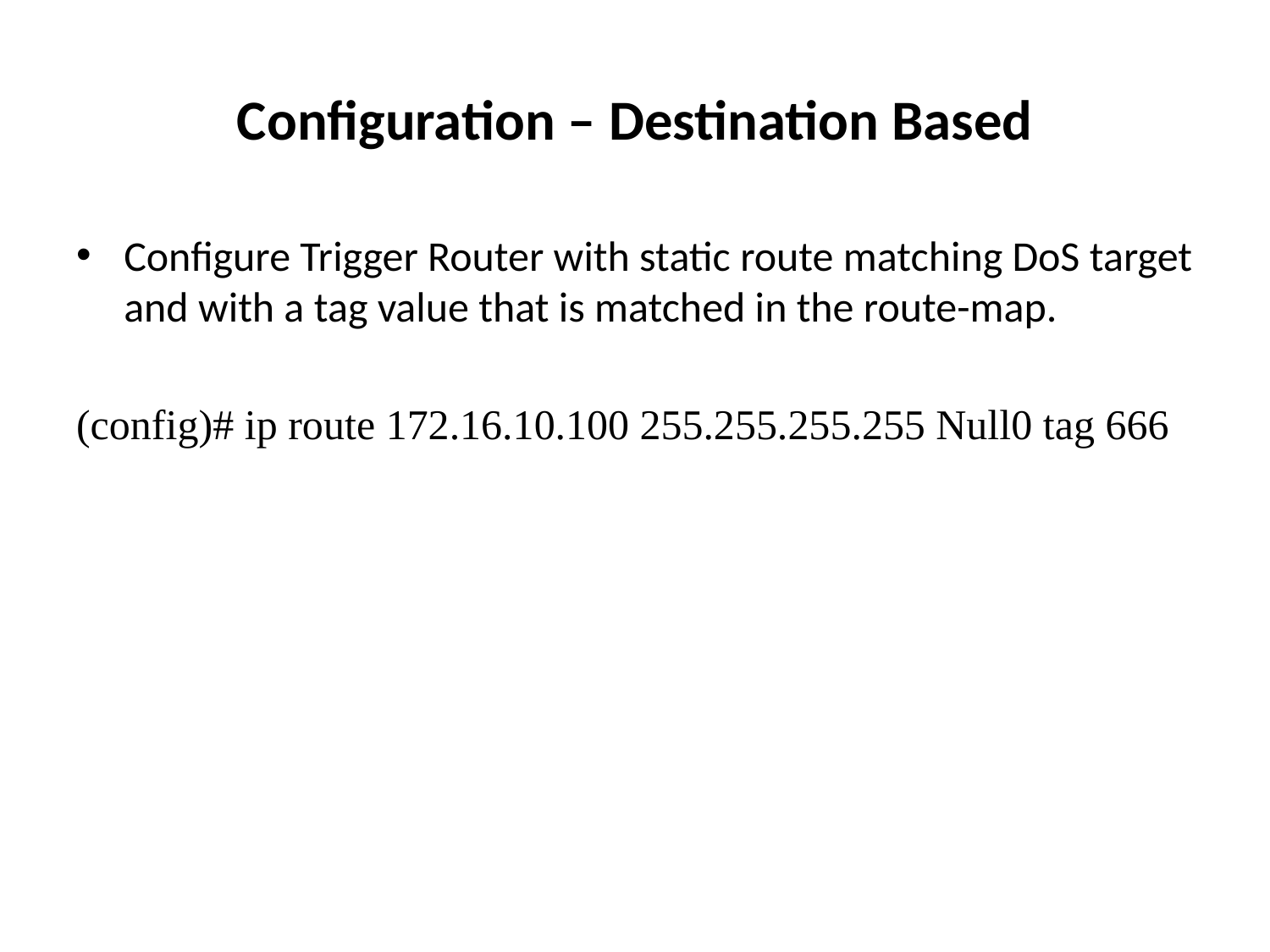

# Configuration – Destination Based
Configure Trigger Router with static route matching DoS target and with a tag value that is matched in the route-map.

(config)# ip route 172.16.10.100 255.255.255.255 Null0 tag 666